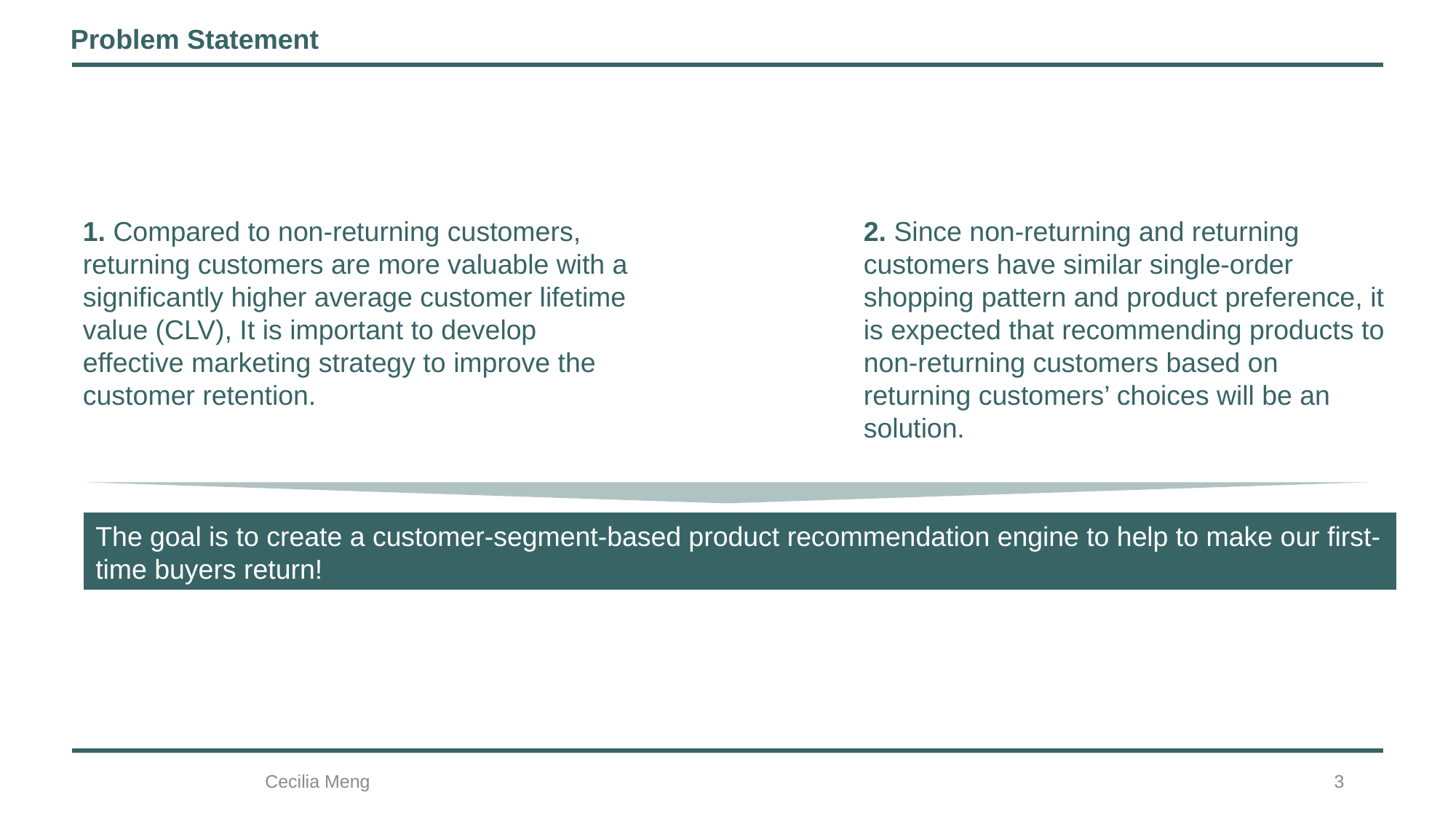

Problem Statement
1. Compared to non-returning customers, returning customers are more valuable with a significantly higher average customer lifetime value (CLV), It is important to develop effective marketing strategy to improve the customer retention.

2. Since non-returning and returning customers have similar single-order shopping pattern and product preference, it is expected that recommending products to non-returning customers based on returning customers’ choices will be an solution.

The goal is to create a customer-segment-based product recommendation engine to help to make our first-time buyers return!
Cecilia Meng
3